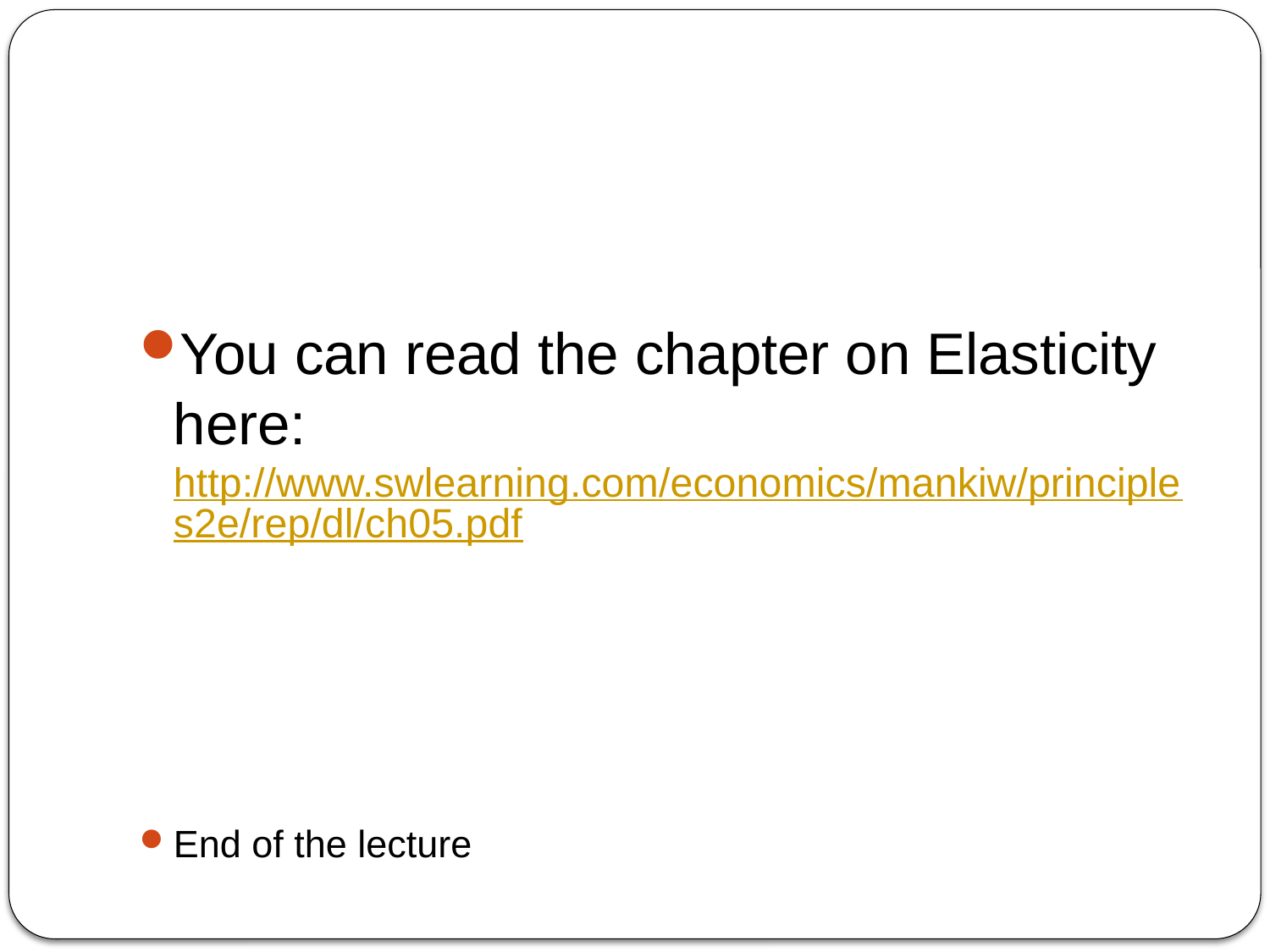

#

You can read the chapter on Elasticity here:
http://www.swlearning.com/economics/mankiw/principles2e/rep/dl/ch05.pdf

End of the lecture